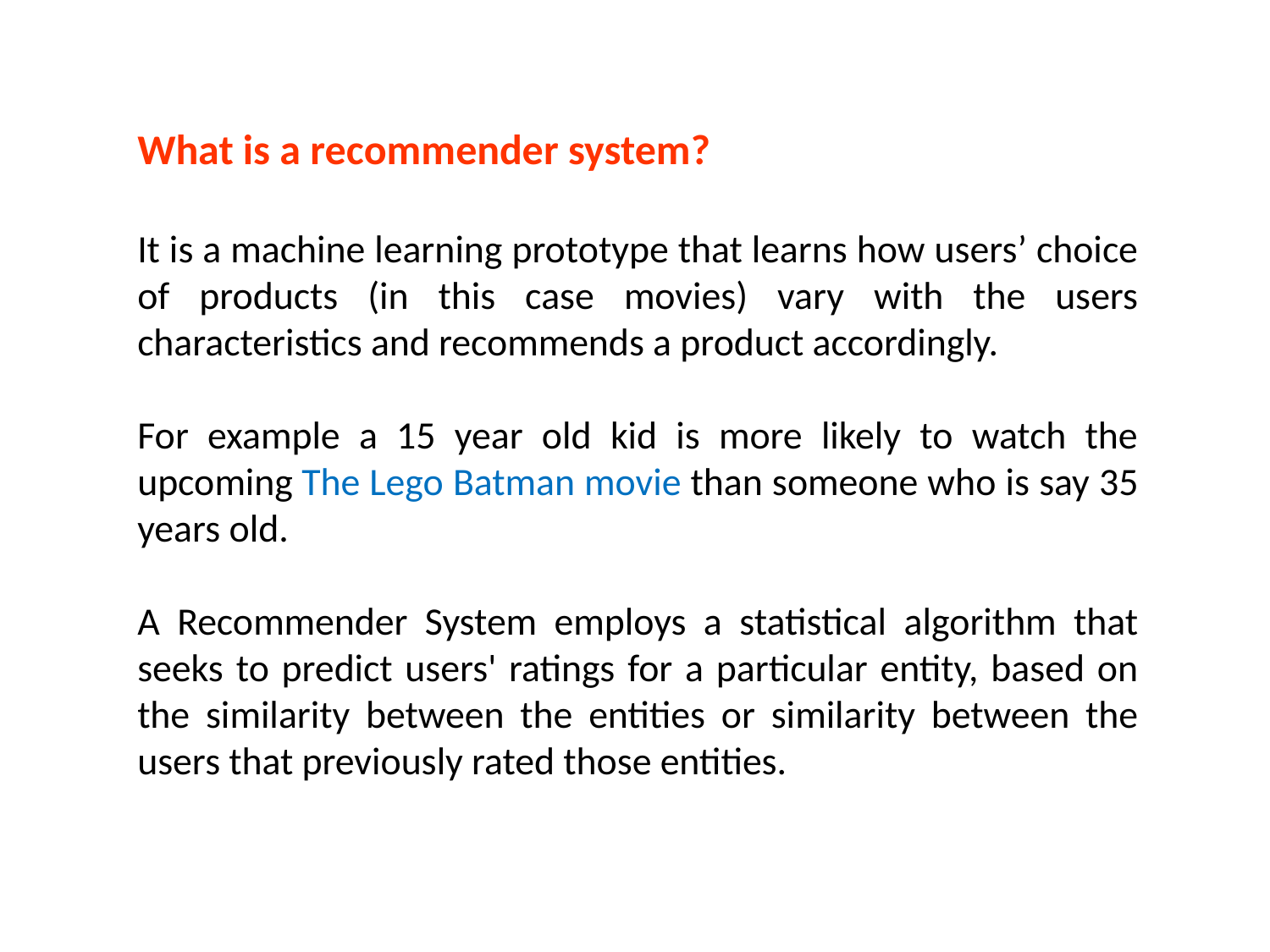

What is a recommender system?

It is a machine learning prototype that learns how users’ choice of products (in this case movies) vary with the users characteristics and recommends a product accordingly.

For example a 15 year old kid is more likely to watch the upcoming The Lego Batman movie than someone who is say 35 years old.

A Recommender System employs a statistical algorithm that seeks to predict users' ratings for a particular entity, based on the similarity between the entities or similarity between the users that previously rated those entities.